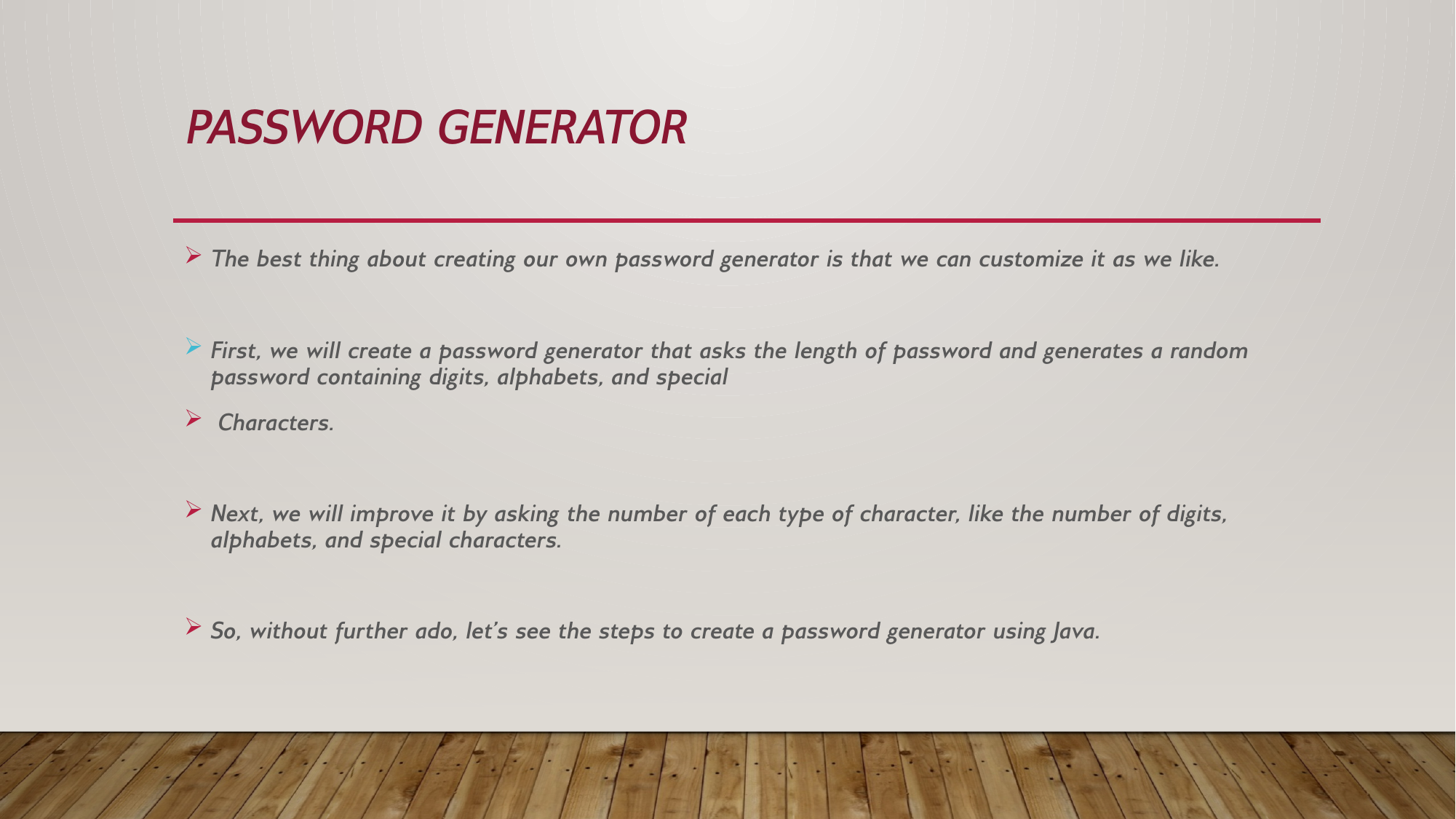

# Password generator
The best thing about creating our own password generator is that we can customize it as we like.

First, we will create a password generator that asks the length of password and generates a random password containing digits, alphabets, and special
 Characters.

Next, we will improve it by asking the number of each type of character, like the number of digits, alphabets, and special characters.

So, without further ado, let’s see the steps to create a password generator using Java.